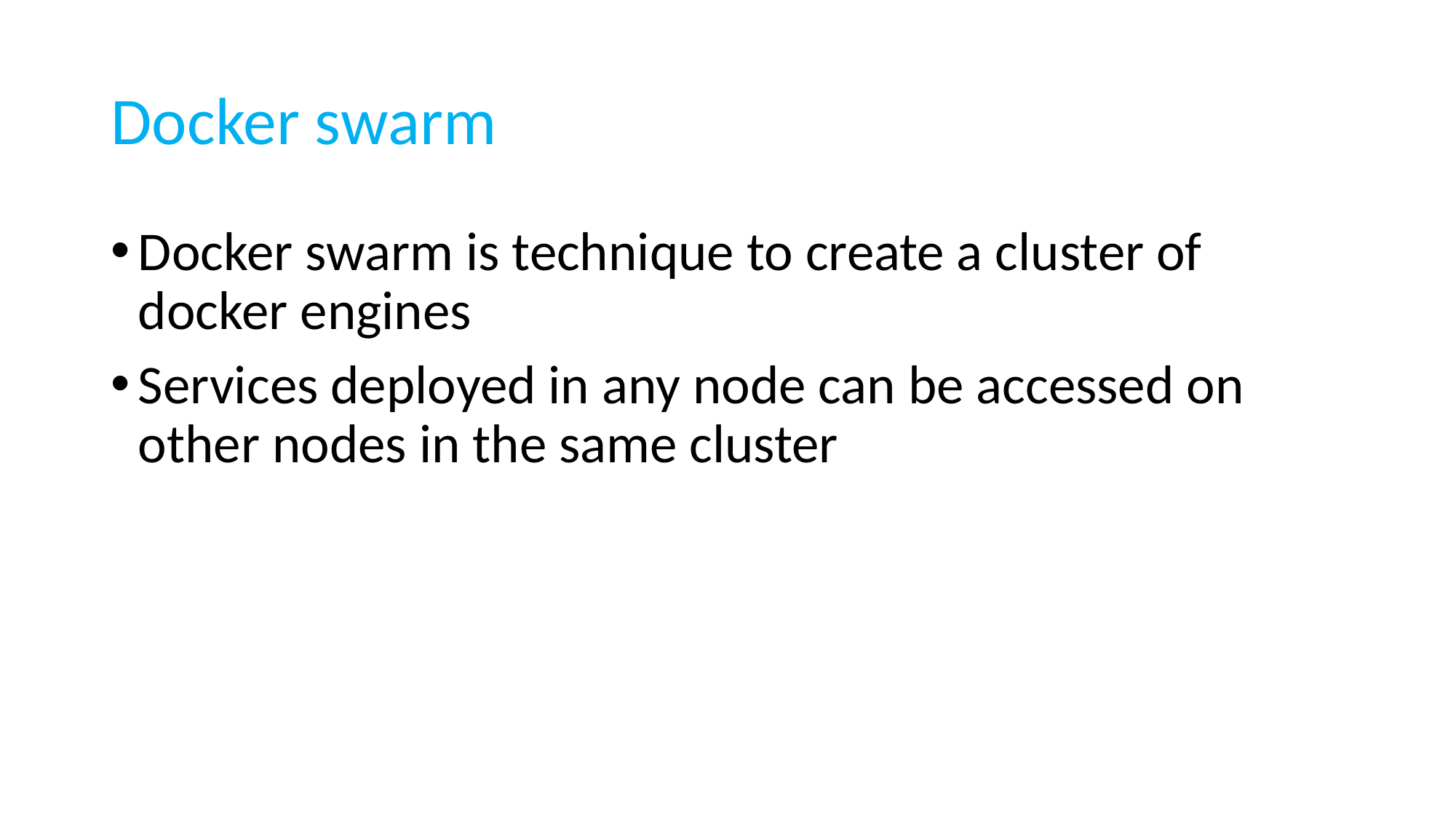

# Docker swarm
Docker swarm is technique to create a cluster of docker engines
Services deployed in any node can be accessed on other nodes in the same cluster